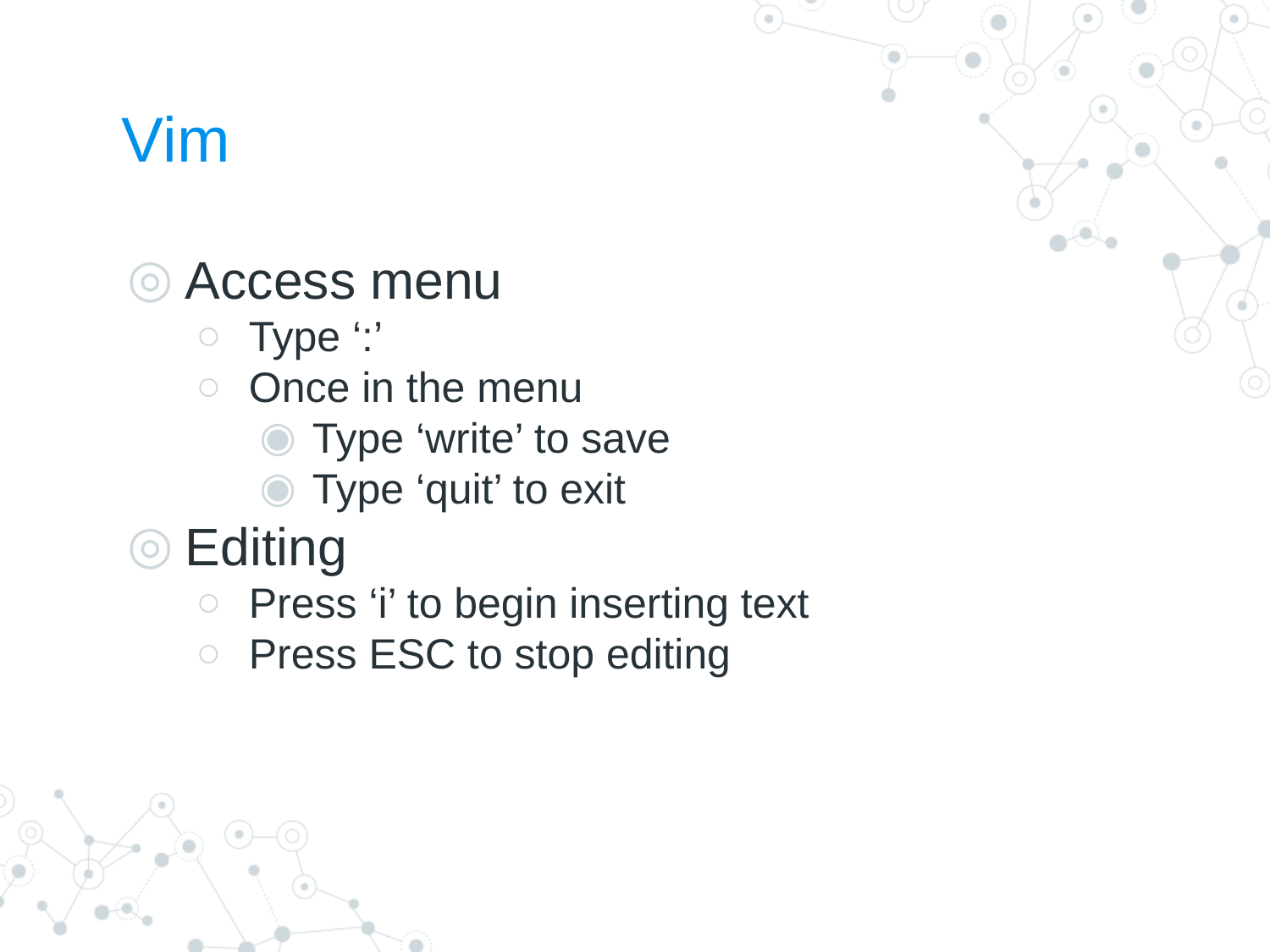

# Vim
Access menu
Type ‘:’
Once in the menu
Type ‘write’ to save
Type ‘quit’ to exit
Editing
Press ‘i’ to begin inserting text
Press ESC to stop editing